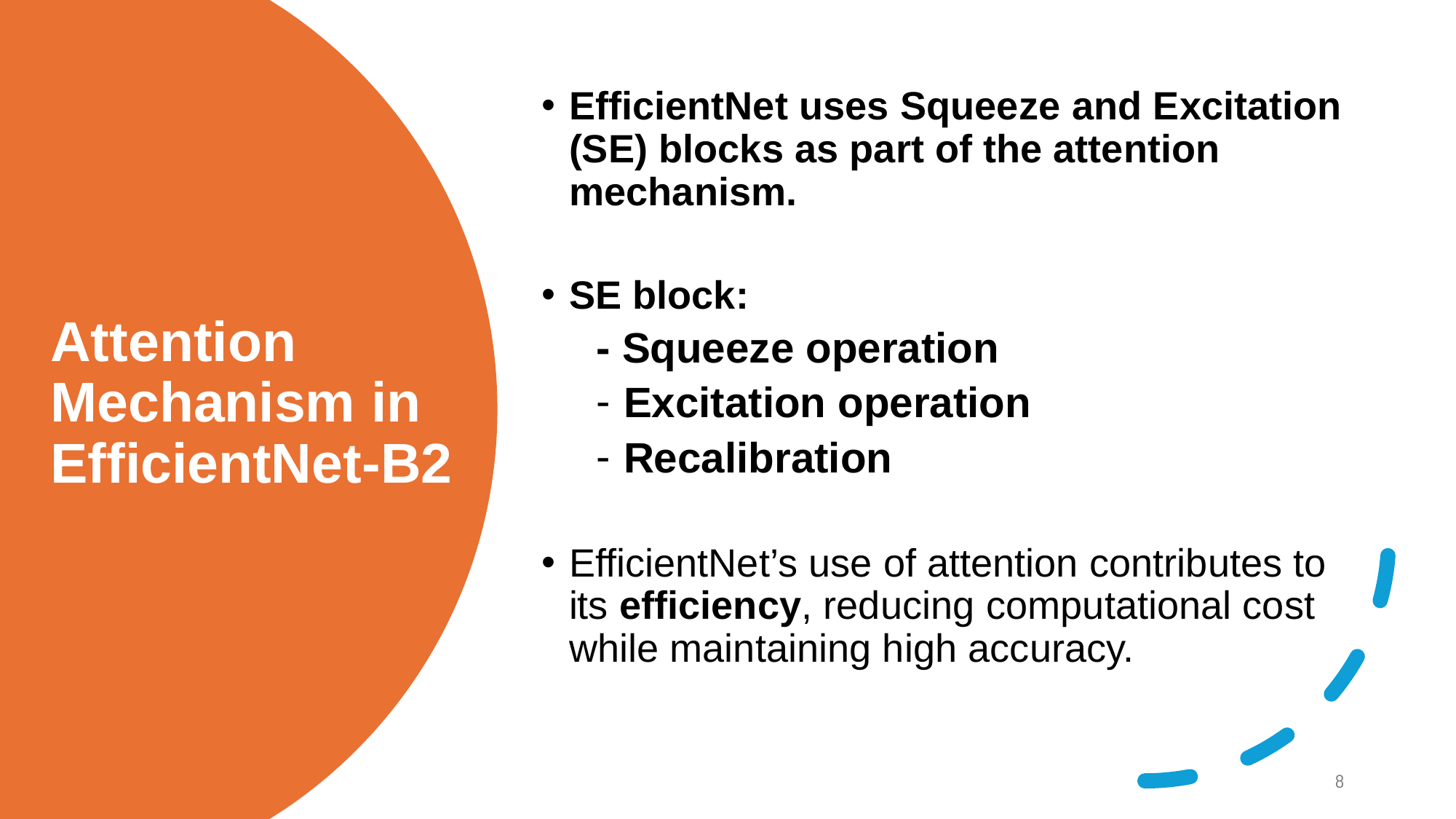

EfficientNet uses Squeeze and Excitation (SE) blocks as part of the attention mechanism.

SE block:
- Squeeze operation
Excitation operation
Recalibration

EfficientNet’s use of attention contributes to its efficiency, reducing computational cost while maintaining high accuracy.

# Attention Mechanism in EfficientNet-B2

8